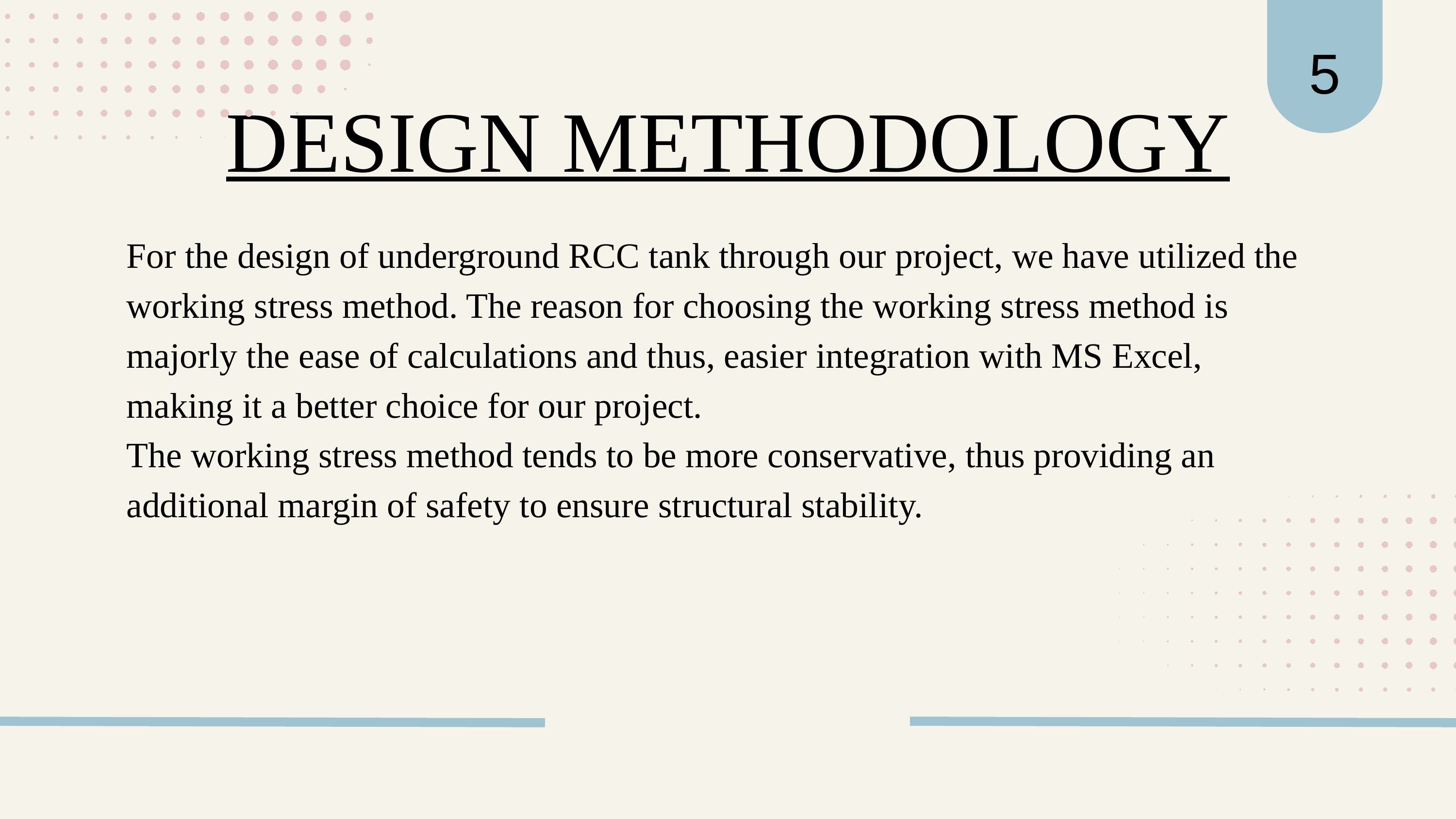

5

DESIGN METHODOLOGY
For the design of underground RCC tank through our project, we have utilized the working stress method. The reason for choosing the working stress method is majorly the ease of calculations and thus, easier integration with MS Excel, making it a better choice for our project.
The working stress method tends to be more conservative, thus providing an additional margin of safety to ensure structural stability.